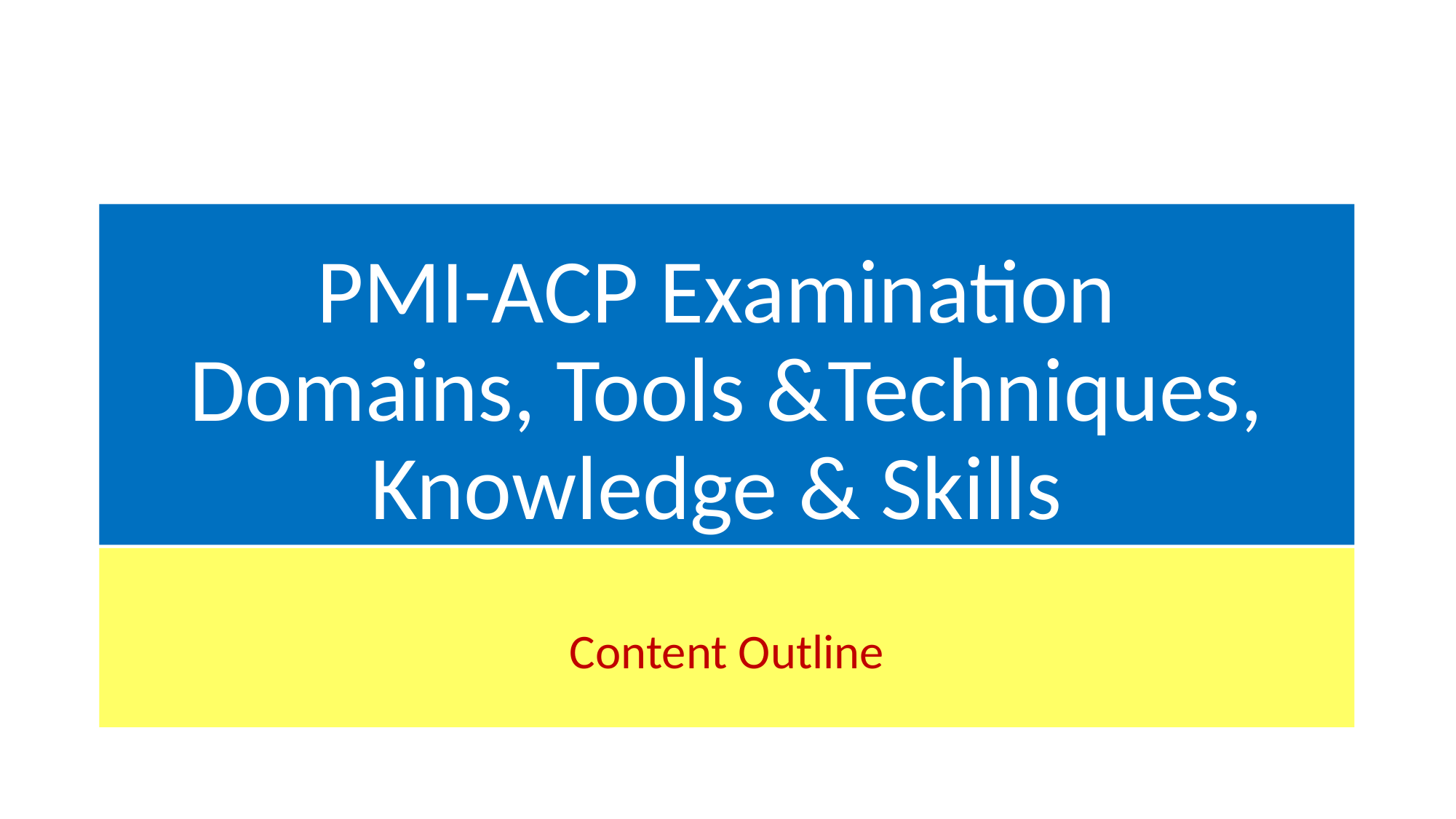

# PMI-ACP Examination Domains, Tools &Techniques, Knowledge & Skills

Content Outline